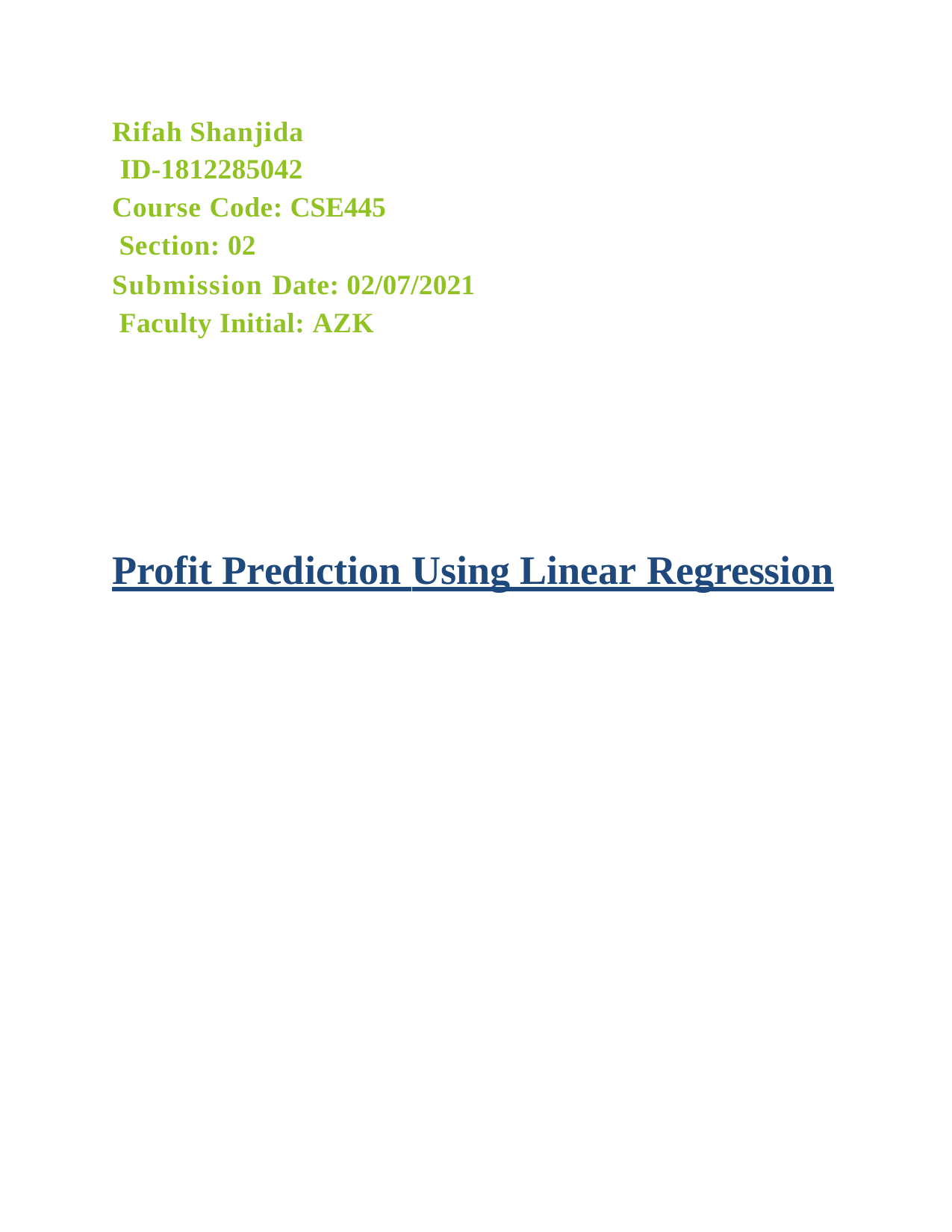

Rifah Shanjida  ID-1812285042
Course Code: CSE445  Section: 02
Submission Date: 02/07/2021  Faculty Initial: AZK
Profit Prediction Using Linear Regression